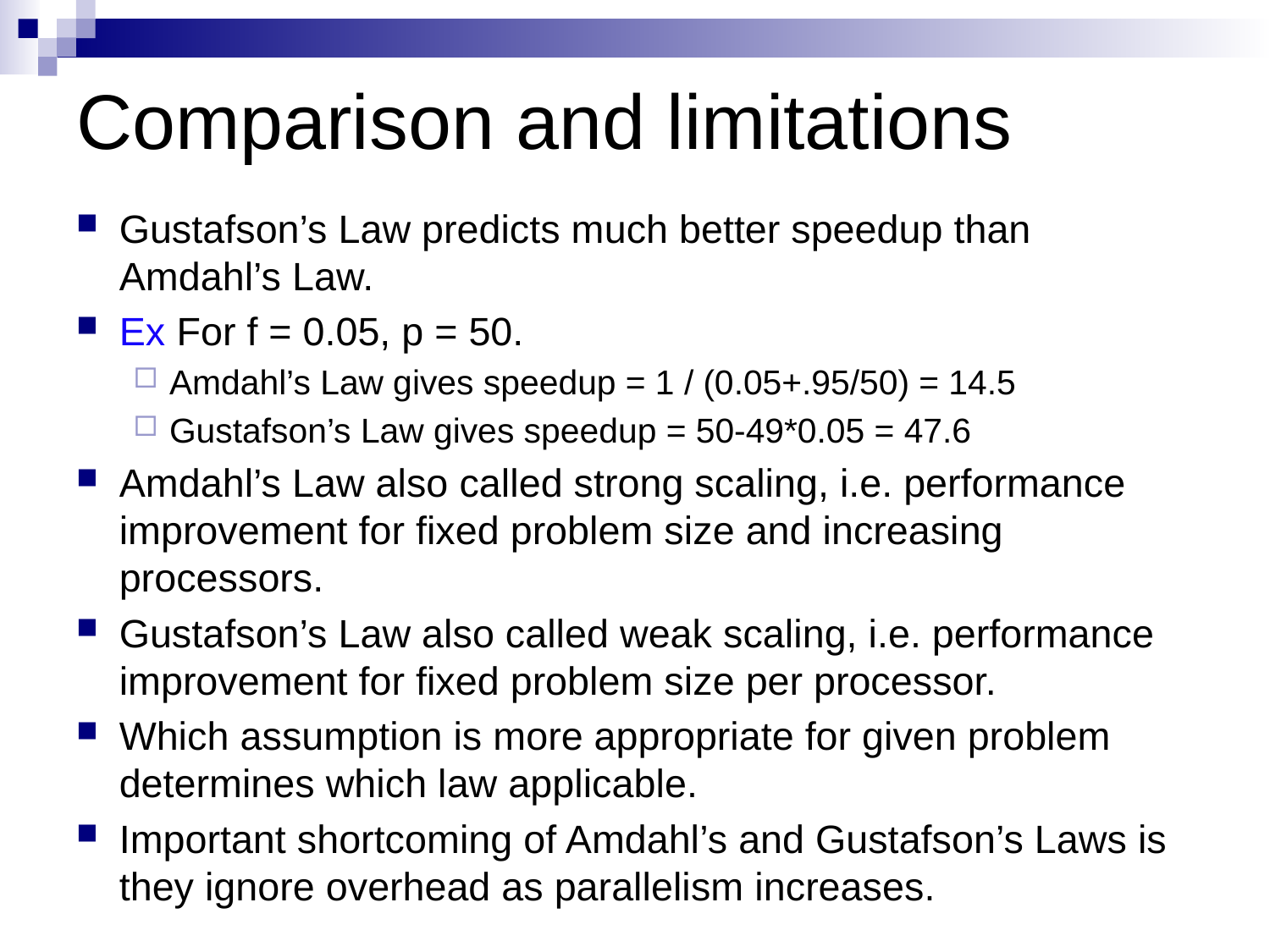

# Comparison and limitations
Gustafson’s Law predicts much better speedup than Amdahl’s Law.
Ex For f = 0.05, p = 50.
Amdahl’s Law gives speedup = 1 / (0.05+.95/50) = 14.5
Gustafson’s Law gives speedup = 50-49*0.05 = 47.6
Amdahl’s Law also called strong scaling, i.e. performance improvement for fixed problem size and increasing processors.
Gustafson’s Law also called weak scaling, i.e. performance improvement for fixed problem size per processor.
Which assumption is more appropriate for given problem determines which law applicable.
Important shortcoming of Amdahl’s and Gustafson’s Laws is they ignore overhead as parallelism increases.